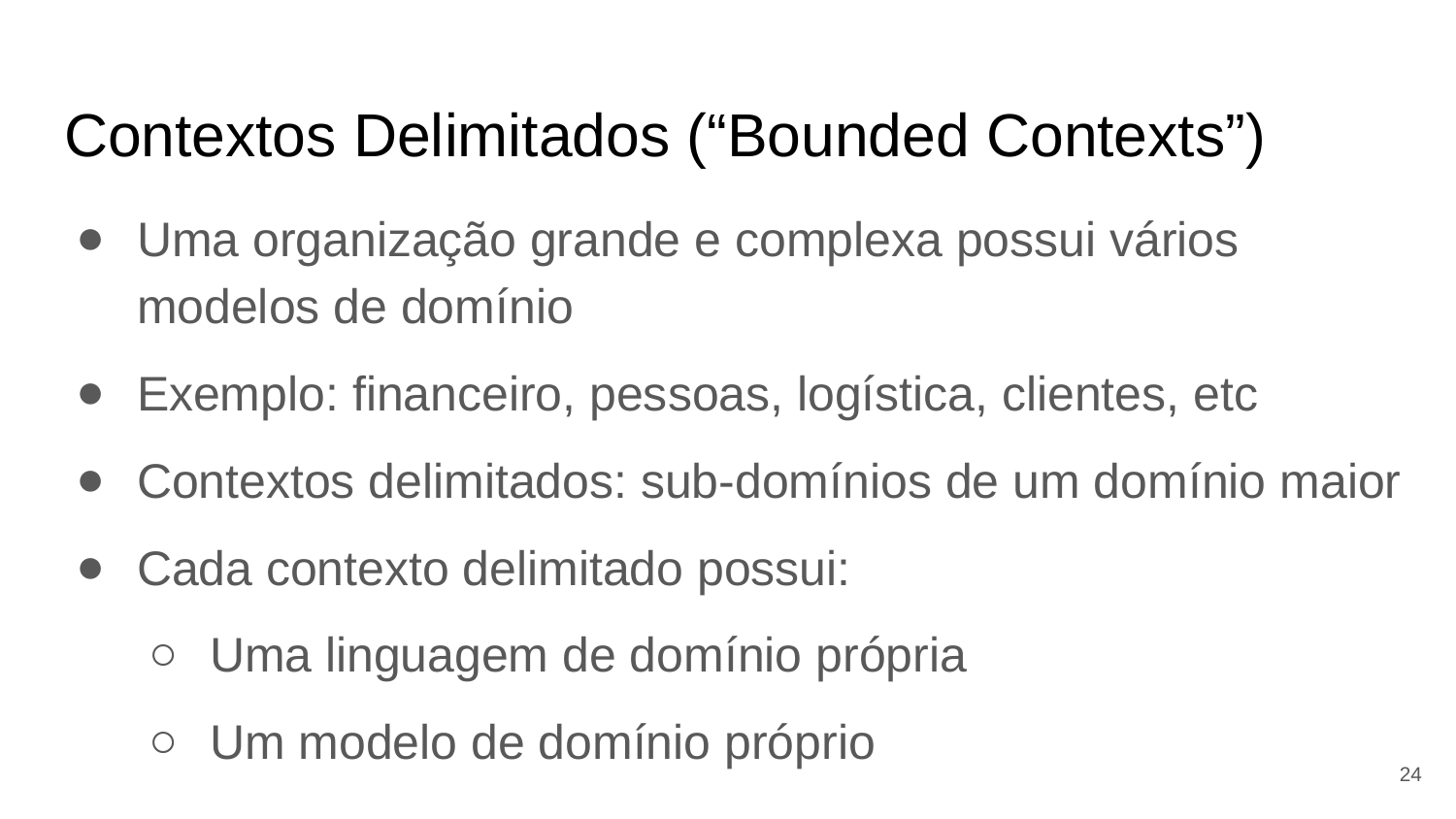

# Contextos Delimitados (“Bounded Contexts”)
Uma organização grande e complexa possui vários modelos de domínio
Exemplo: financeiro, pessoas, logística, clientes, etc
Contextos delimitados: sub-domínios de um domínio maior
Cada contexto delimitado possui:
Uma linguagem de domínio própria
Um modelo de domínio próprio

24